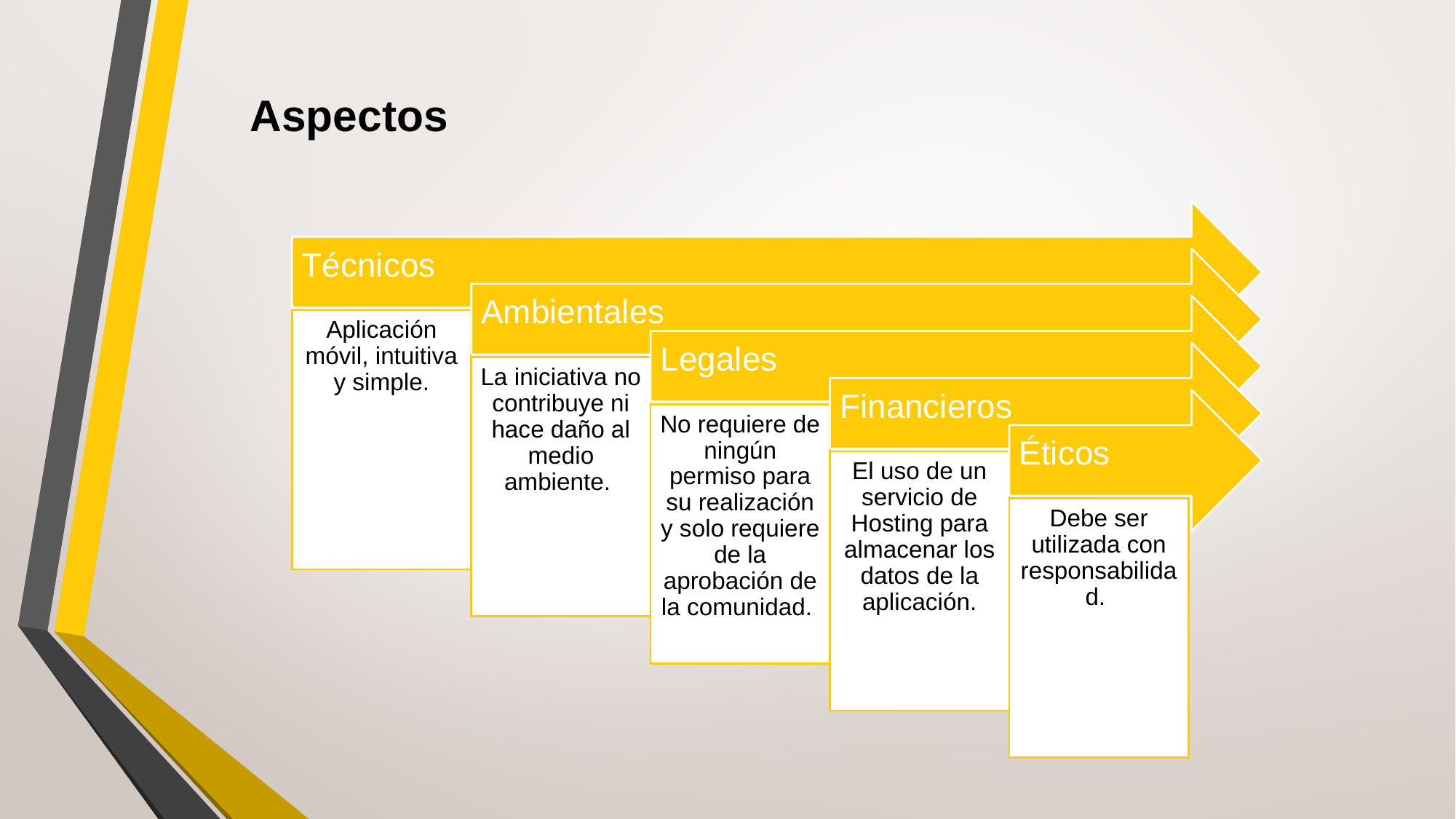

Aspectos
Técnicos
Aplicación móvil, intuitiva y simple.
Ambientales
La iniciativa no contribuye ni hace daño al medio ambiente.
Legales
No requiere de ningún permiso para su realización y solo requiere de la aprobación de la comunidad.
Financieros
El uso de un servicio de Hosting para almacenar los datos de la aplicación.
Éticos
Debe ser utilizada con responsabilidad.